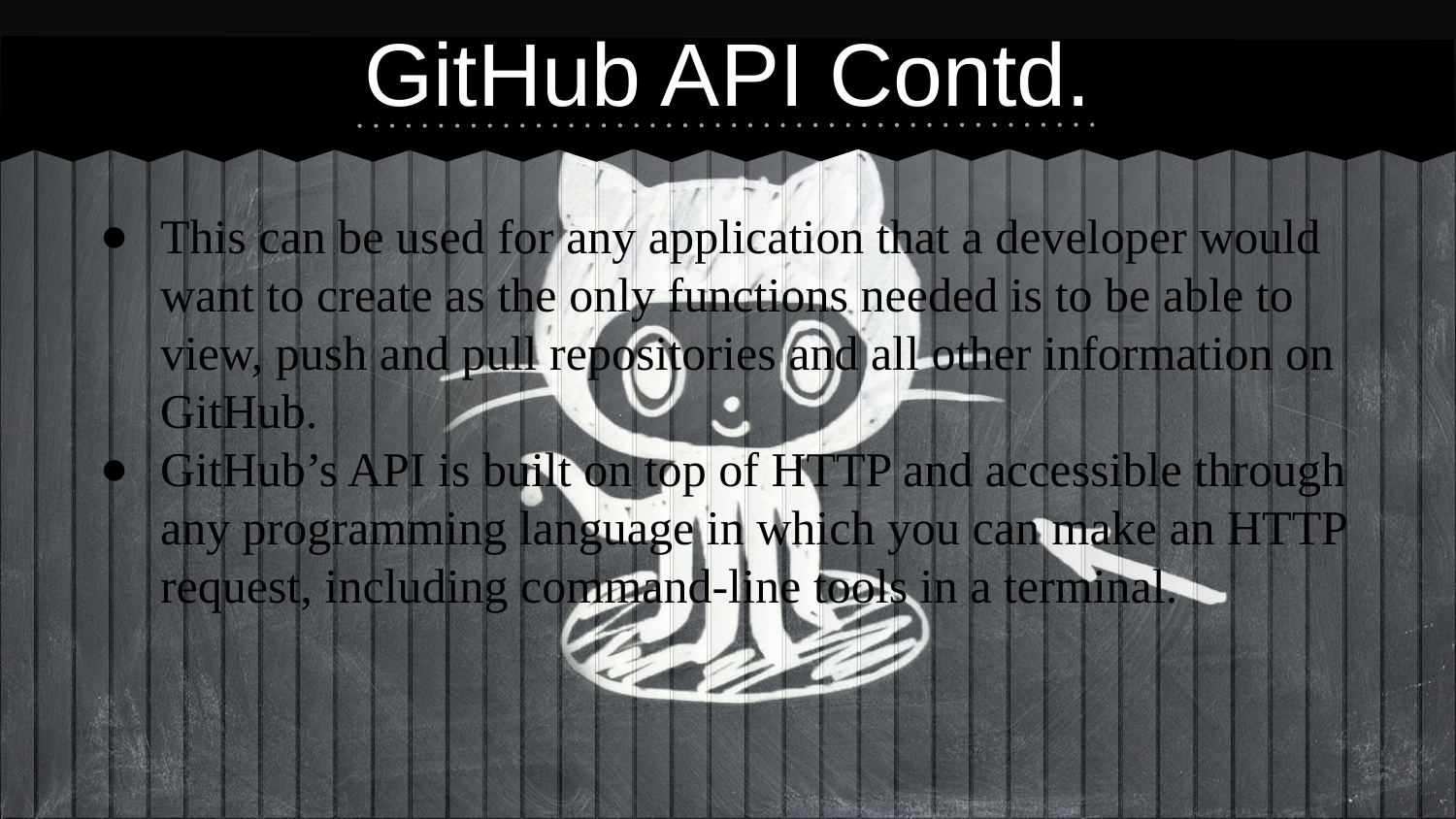

# GitHub API Contd.
This can be used for any application that a developer would want to create as the only functions needed is to be able to view, push and pull repositories and all other information on GitHub.
GitHub’s API is built on top of HTTP and accessible through any programming language in which you can make an HTTP request, including command-line tools in a terminal.